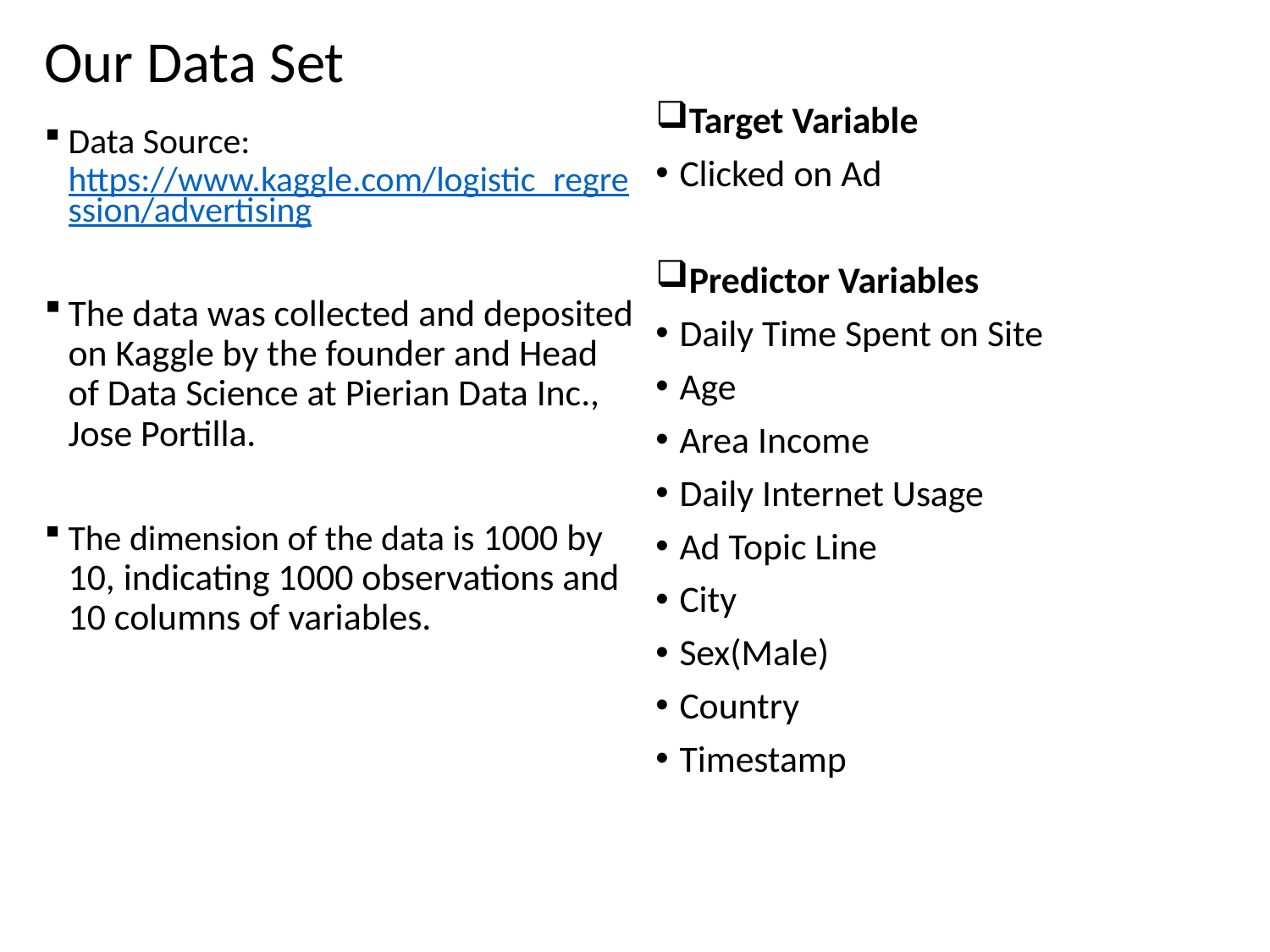

# Our Data Set
Target Variable
Clicked on Ad

Predictor Variables
Daily Time Spent on Site
Age
Area Income
Daily Internet Usage
Ad Topic Line
City
Sex(Male)
Country
Timestamp

Data Source: https://www.kaggle.com/logistic_regression/advertising

The data was collected and deposited on Kaggle by the founder and Head of Data Science at Pierian Data Inc., Jose Portilla.

The dimension of the data is 1000 by 10, indicating 1000 observations and 10 columns of variables.